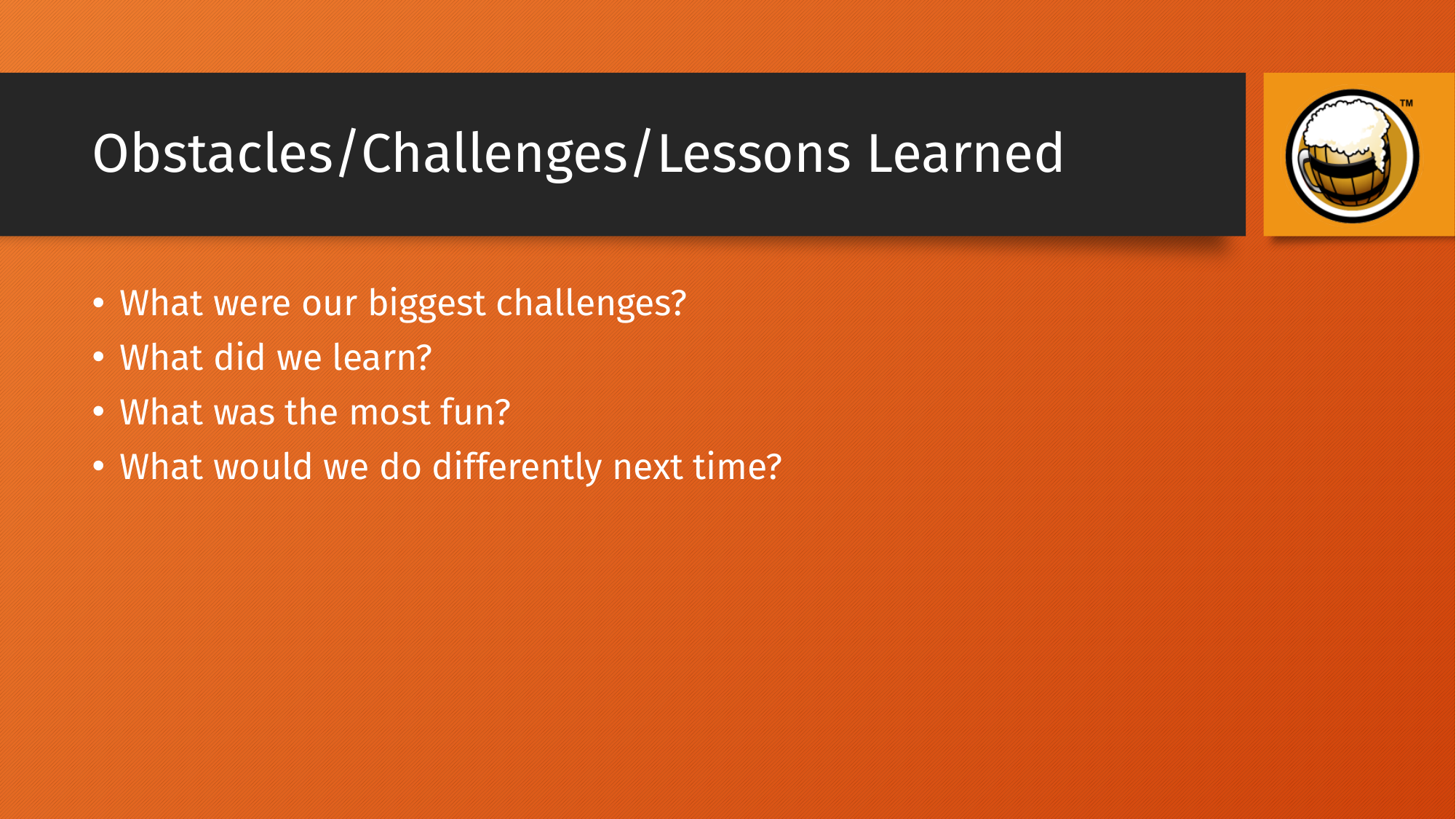

# Obstacles/Challenges/Lessons Learned
What were our biggest challenges?
What did we learn?
What was the most fun?
What would we do differently next time?